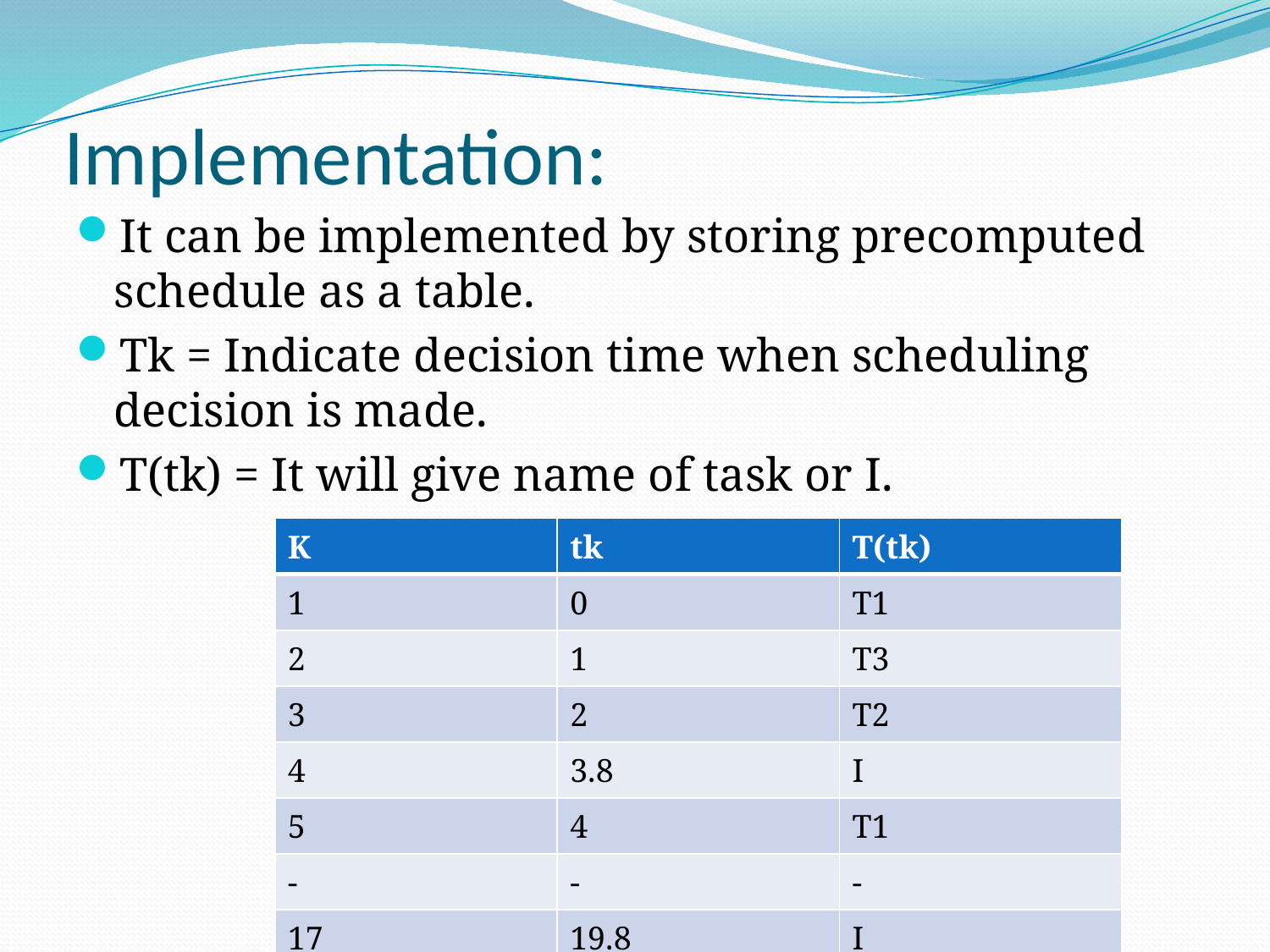

# Implementation:
It can be implemented by storing precomputed schedule as a table.
Tk = Indicate decision time when scheduling decision is made.
T(tk) = It will give name of task or I.
| K | tk | T(tk) |
| --- | --- | --- |
| 1 | 0 | T1 |
| 2 | 1 | T3 |
| 3 | 2 | T2 |
| 4 | 3.8 | I |
| 5 | 4 | T1 |
| - | - | - |
| 17 | 19.8 | I |